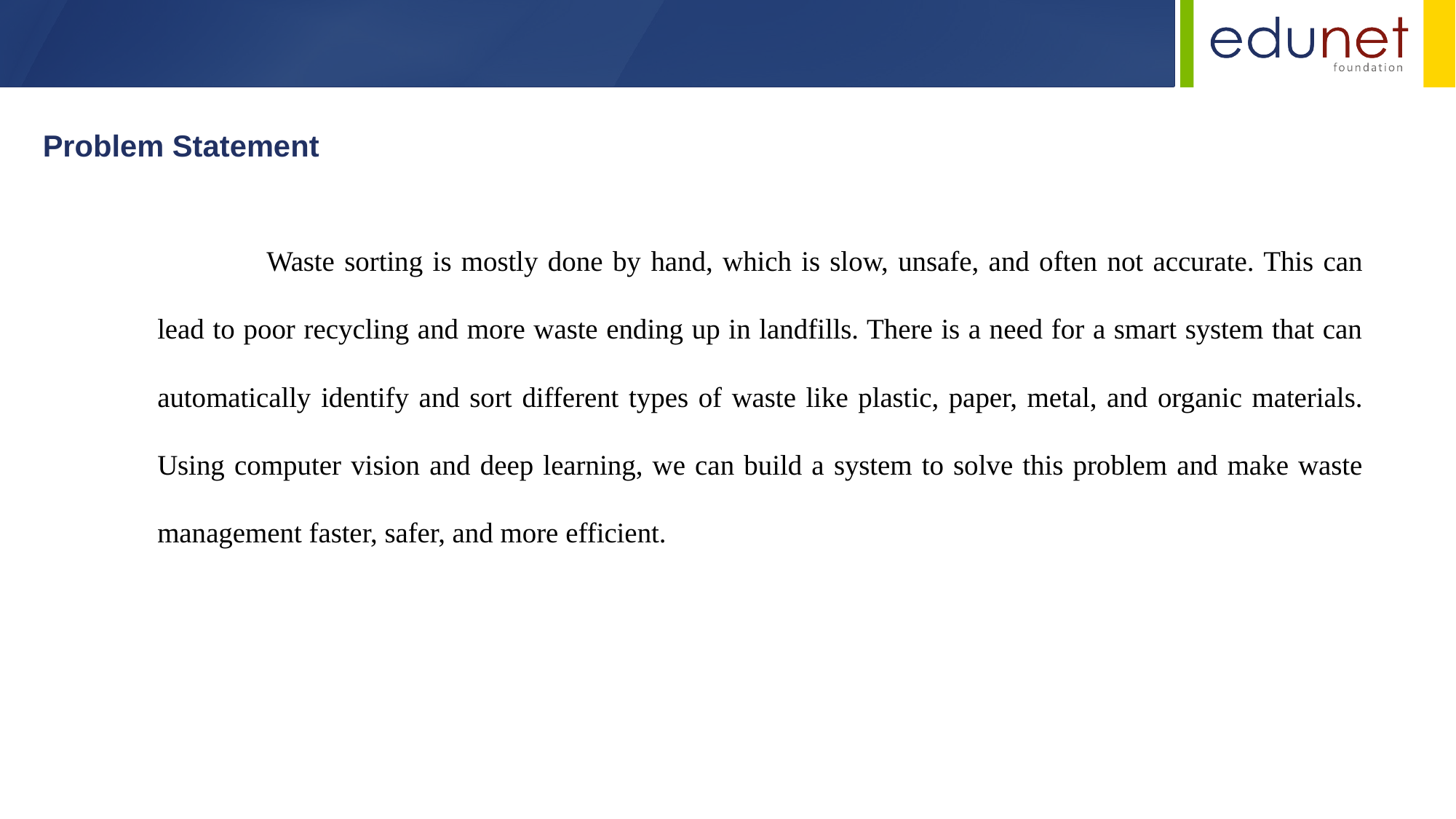

Problem Statement
	Waste sorting is mostly done by hand, which is slow, unsafe, and often not accurate. This can lead to poor recycling and more waste ending up in landfills. There is a need for a smart system that can automatically identify and sort different types of waste like plastic, paper, metal, and organic materials. Using computer vision and deep learning, we can build a system to solve this problem and make waste management faster, safer, and more efficient.